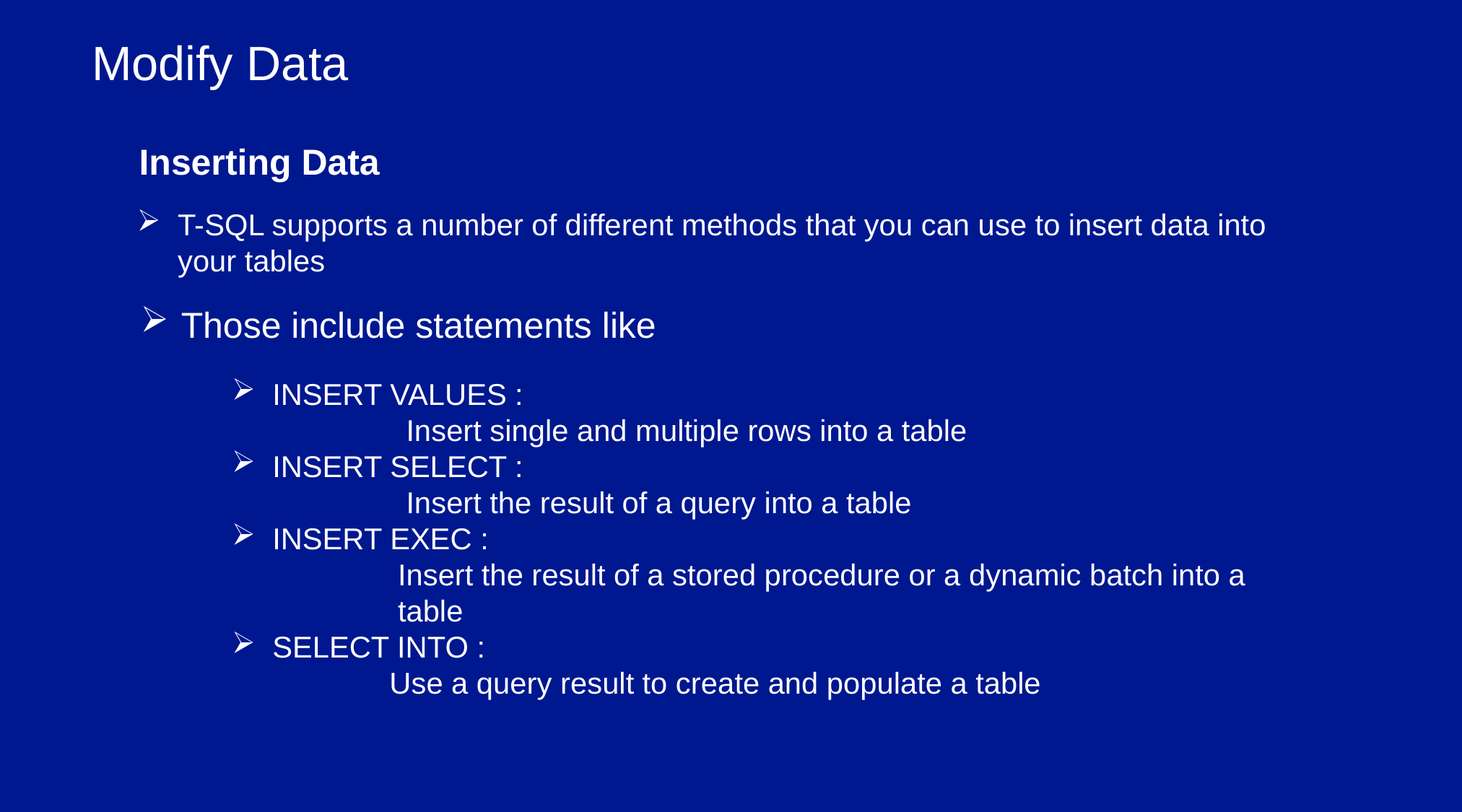

Modify Data
Inserting Data
T-SQL supports a number of different methods that you can use to insert data into your tables
Those include statements like

INSERT VALUES :
                     Insert single and multiple rows into a table
INSERT SELECT :
                     Insert the result of a query into a table
INSERT EXEC :
                    Insert the result of a stored procedure or a dynamic batch into a
                    table
SELECT INTO :
                   Use a query result to create and populate a table